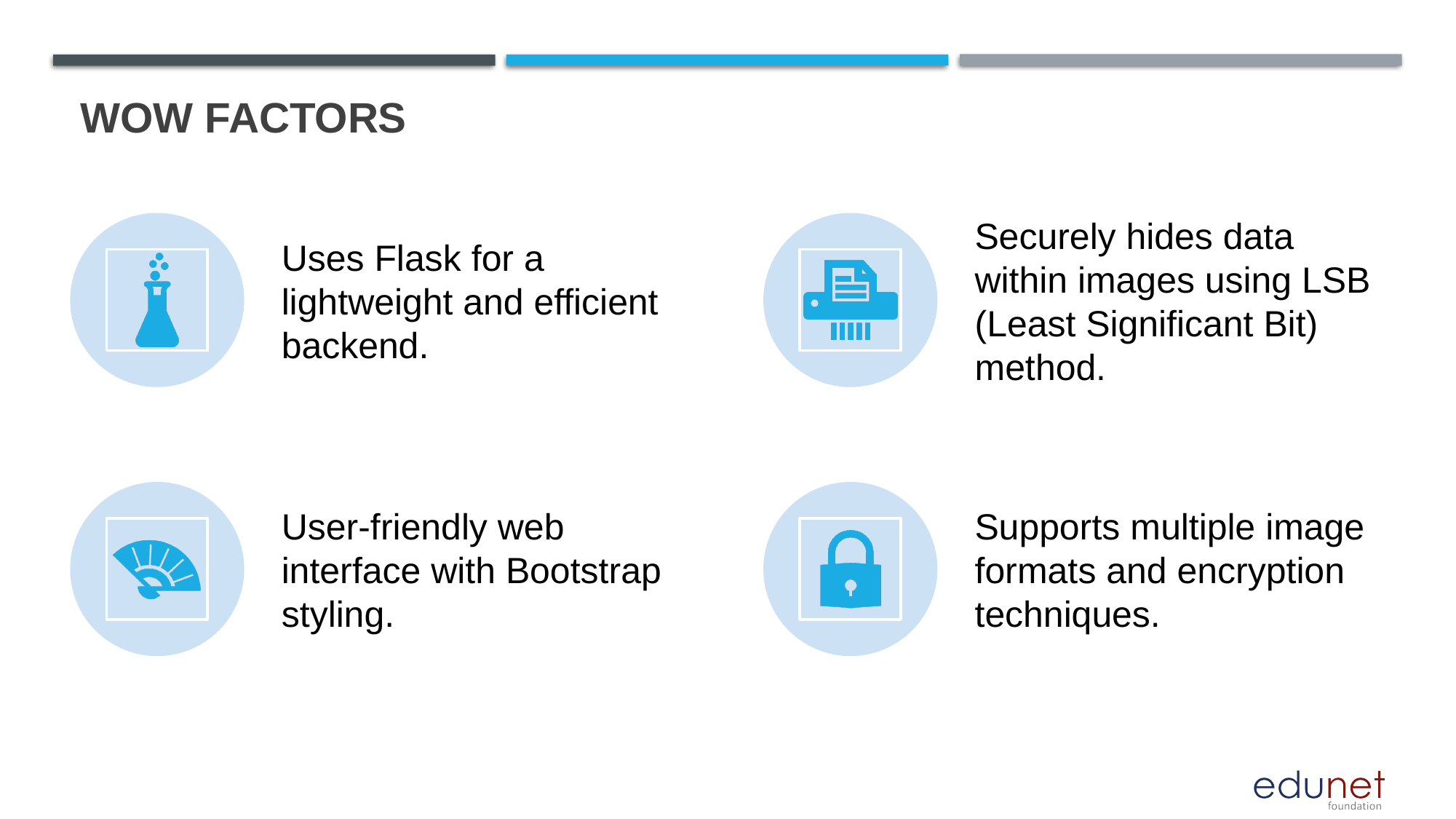

# Wow Factors
Uses Flask for a lightweight and efficient backend.
Securely hides data within images using LSB (Least Significant Bit) method.
User-friendly web interface with Bootstrap styling.
Supports multiple image formats and encryption techniques.